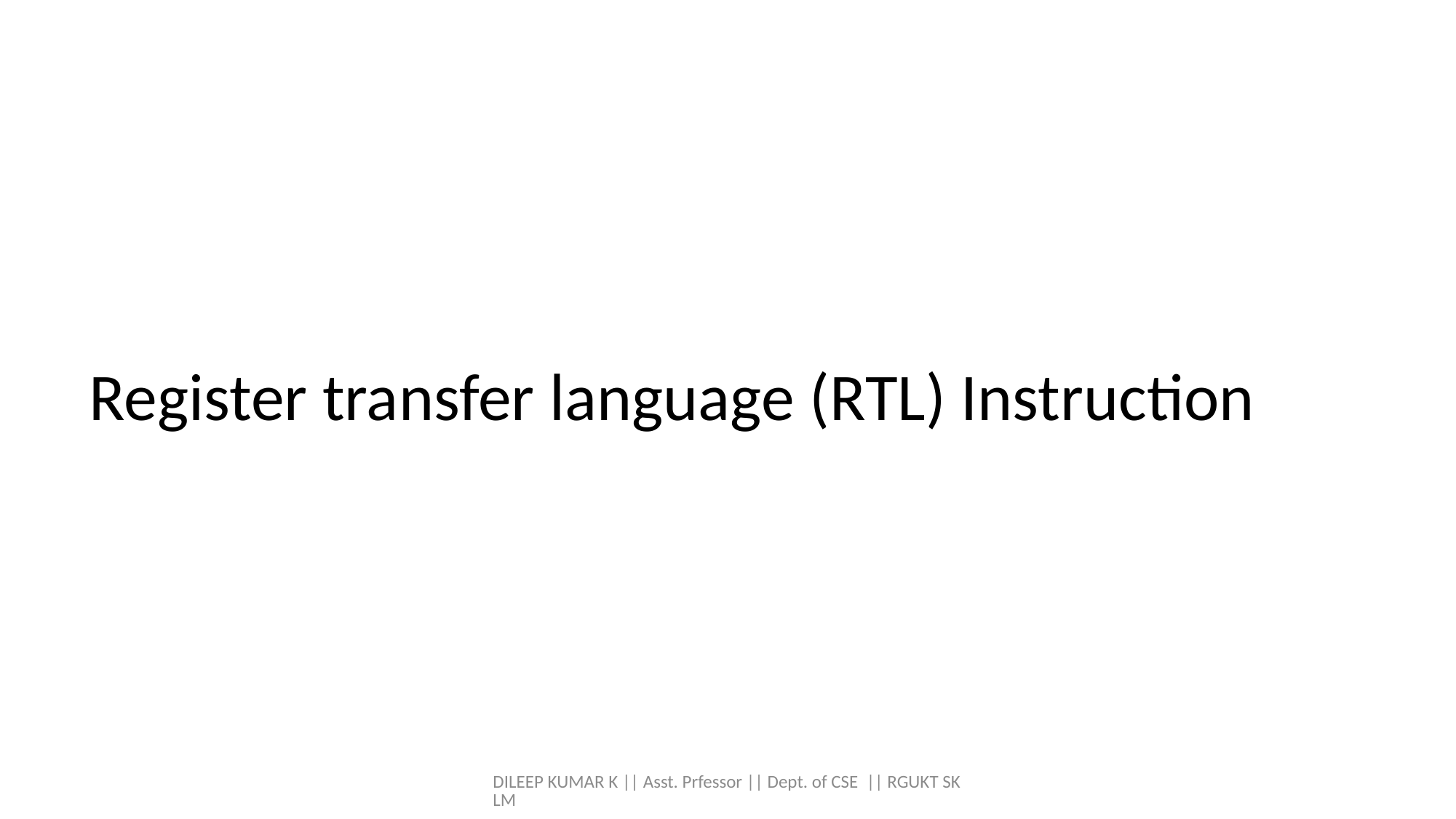

# Register transfer language (RTL) Instruction
DILEEP KUMAR K || Asst. Prfessor || Dept. of CSE  || RGUKT SKLM